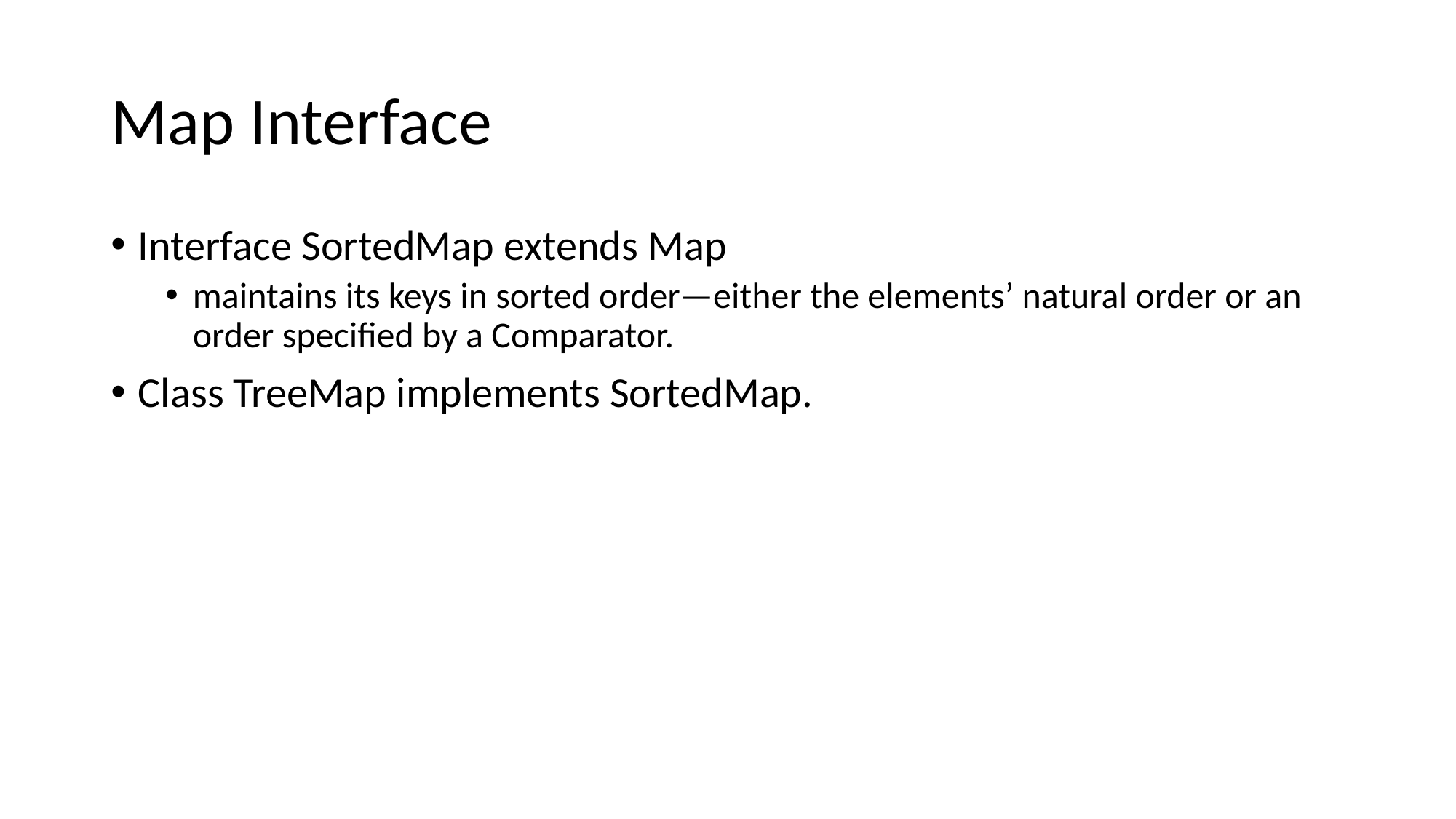

# Map Interface
Interface SortedMap extends Map
maintains its keys in sorted order—either the elements’ natural order or an order specified by a Comparator.
Class TreeMap implements SortedMap.